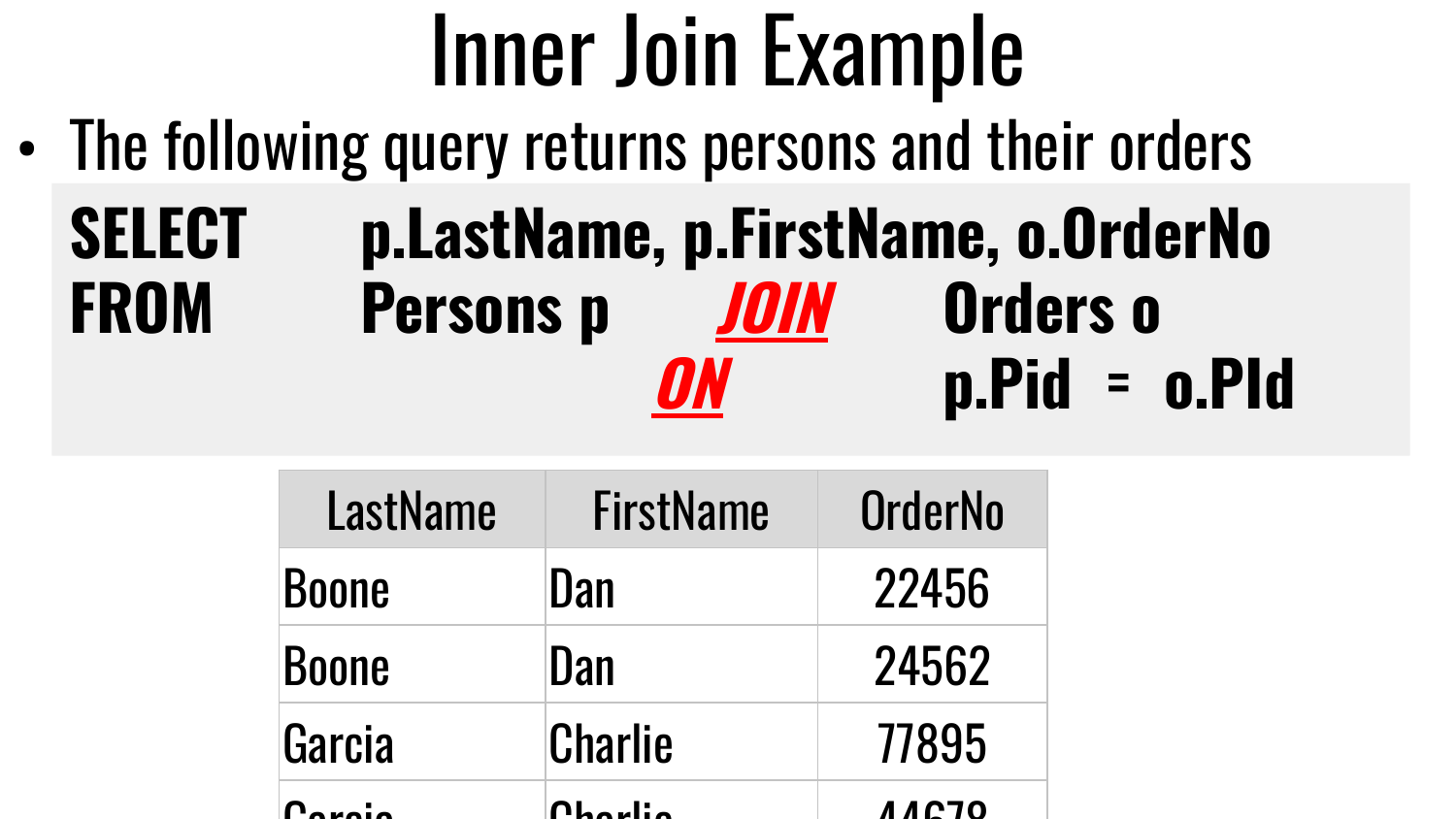

# Inner Join Example

The following query returns persons and their orders
	SELECT	p.LastName, p.FirstName, o.OrderNo
FROM		Persons p	    JOIN	Orders o
				ON		p.Pid  =  o.PId

| LastName | FirstName | OrderNo |
| --- | --- | --- |
| Boone | Dan | 22456 |
| Boone | Dan | 24562 |
| Garcia | Charlie | 77895 |
| Garcia | Charlie | 44678 |